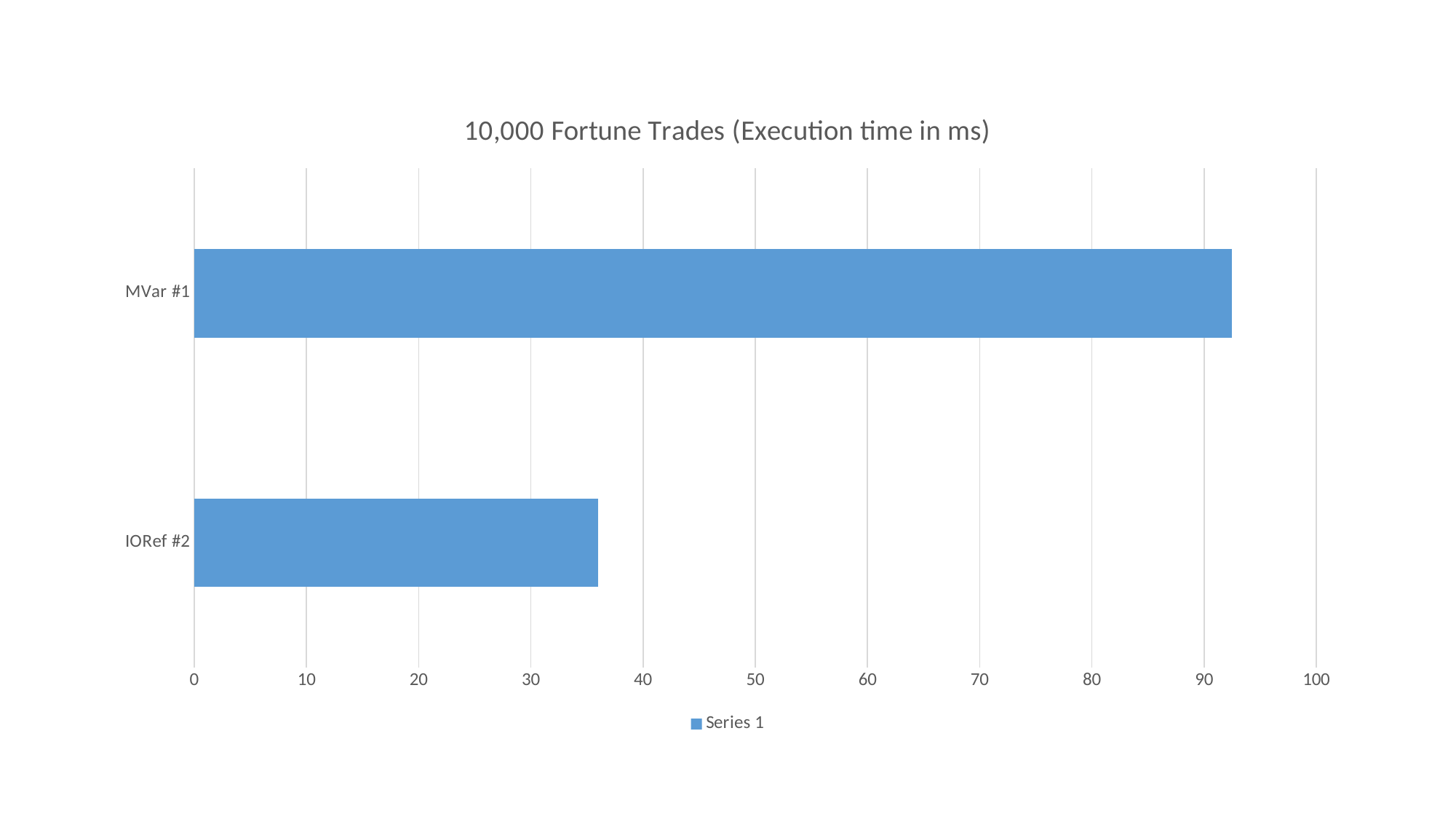

### Chart: 10,000 Fortune Trades (Execution time in ms)

| Category | Series 1 |
|---|---|
| IORef #2 | 36.0 |
| MVar #1 | 92.5 |